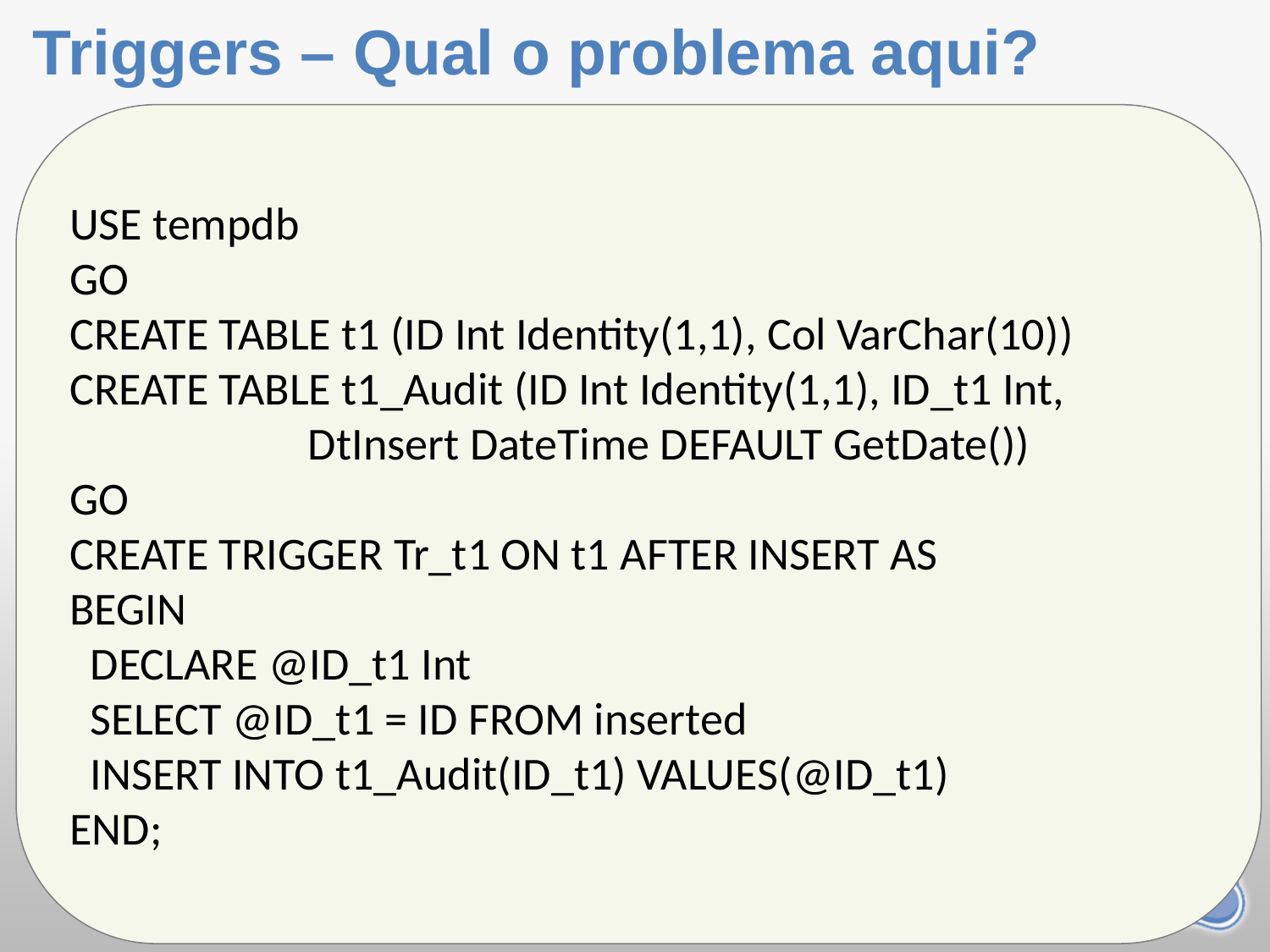

# Triggers – Qual o problema aqui?
USE tempdb
GO
CREATE TABLE t1 (ID Int Identity(1,1), Col VarChar(10))
CREATE TABLE t1_Audit (ID Int Identity(1,1), ID_t1 Int,
                       DtInsert DateTime DEFAULT GetDate())
GO
CREATE TRIGGER Tr_t1 ON t1 AFTER INSERT AS
BEGIN
  DECLARE @ID_t1 Int
  SELECT @ID_t1 = ID FROM inserted
  INSERT INTO t1_Audit(ID_t1) VALUES(@ID_t1)
END;